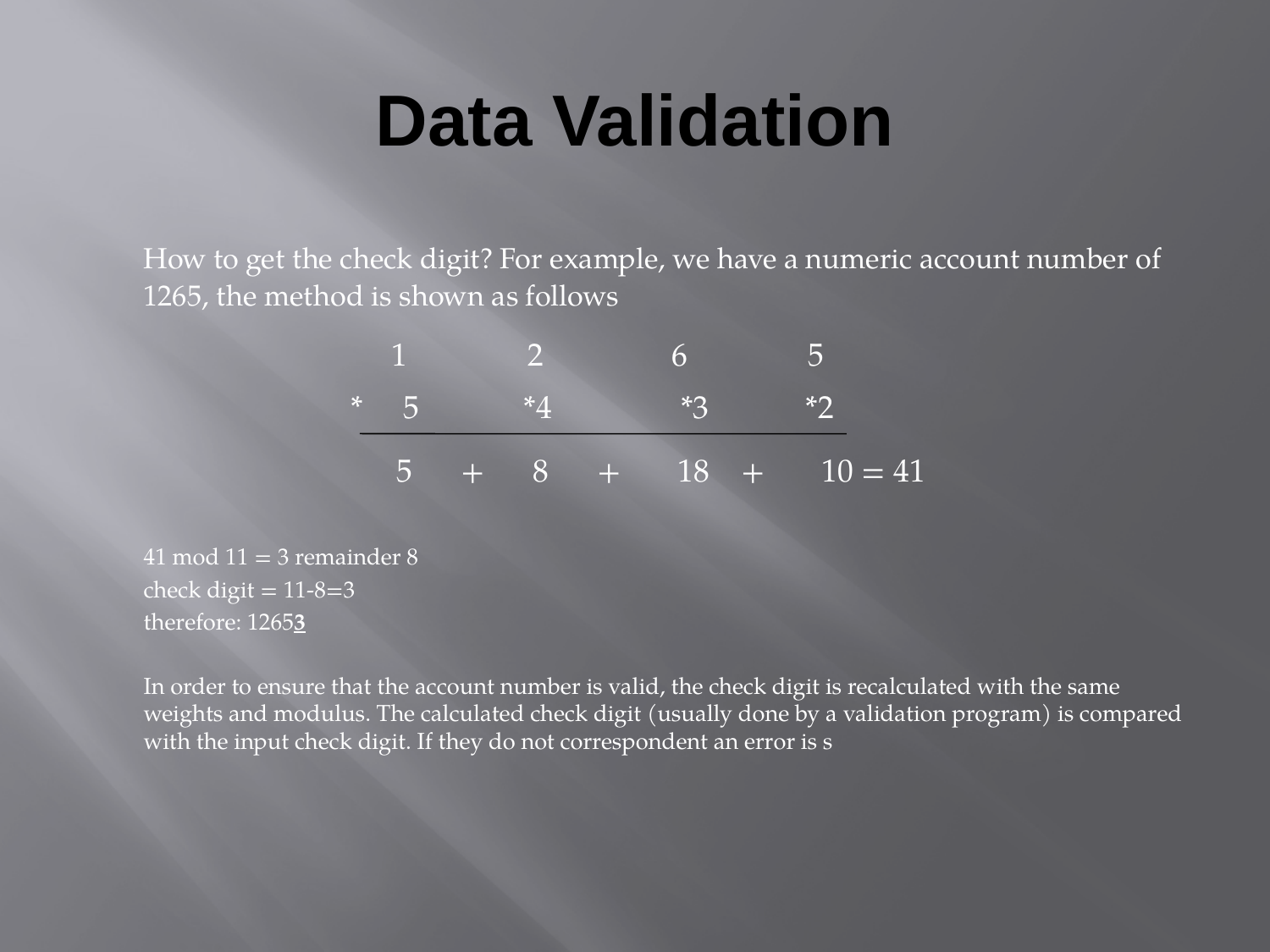

# Data Validation
	How to get the check digit? For example, we have a numeric account number of 1265, the method is shown as follows

			41 mod 11 = 3 remainder 8
			check digit = 11-8=3
			therefore: 12653

	In order to ensure that the account number is valid, the check digit is recalculated with the same weights and modulus. The calculated check digit (usually done by a validation program) is compared with the input check digit. If they do not correspondent an error is s

     1               2                6               5
*     5             *4                *3            *2
       5      +      8      +       18    +       10 = 41